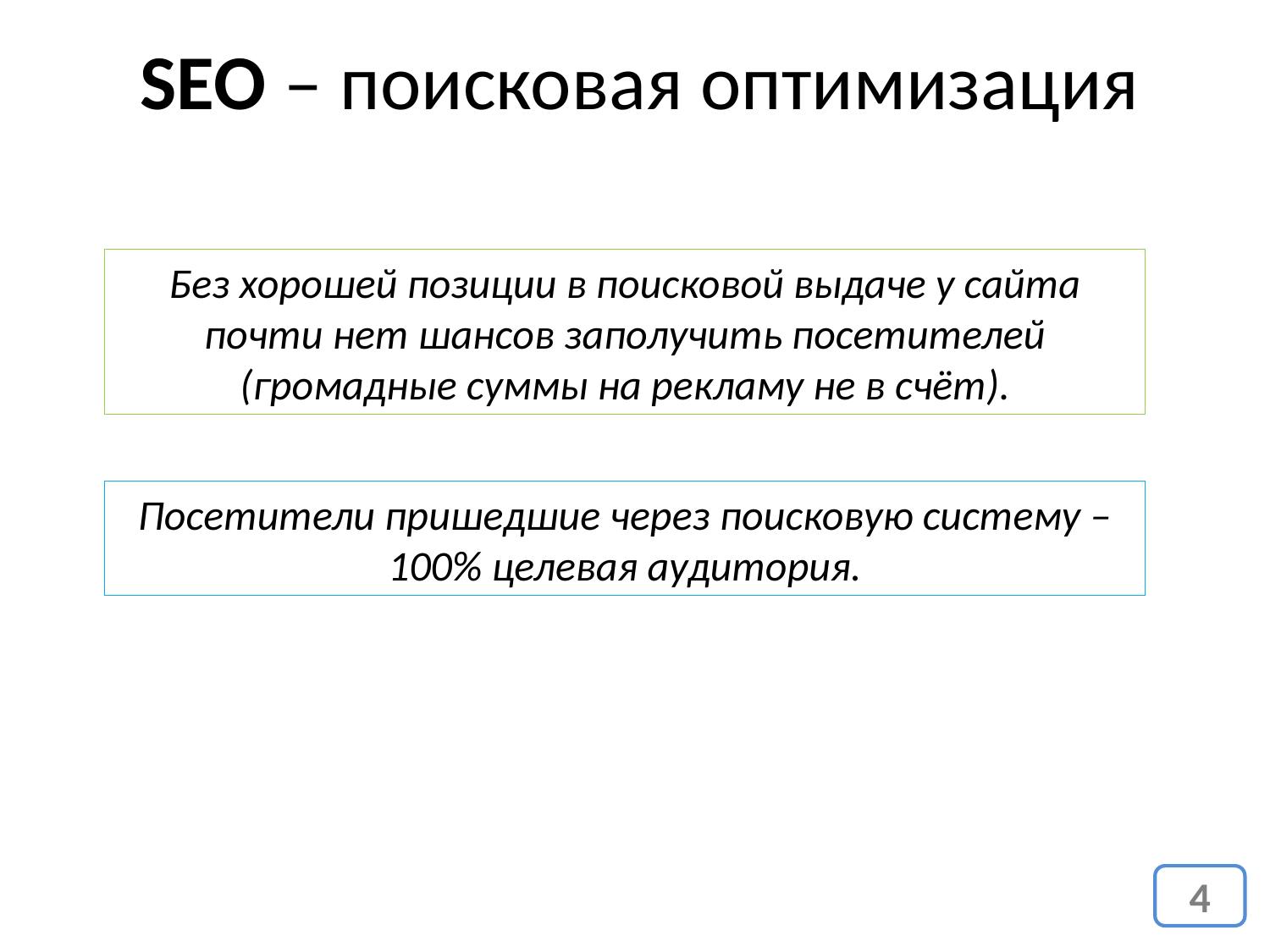

SEO – поисковая оптимизация
Без хорошей позиции в поисковой выдаче у сайта почти нет шансов заполучить посетителей (громадные суммы на рекламу не в счёт).
Посетители пришедшие через поисковую систему – 100% целевая аудитория.
4